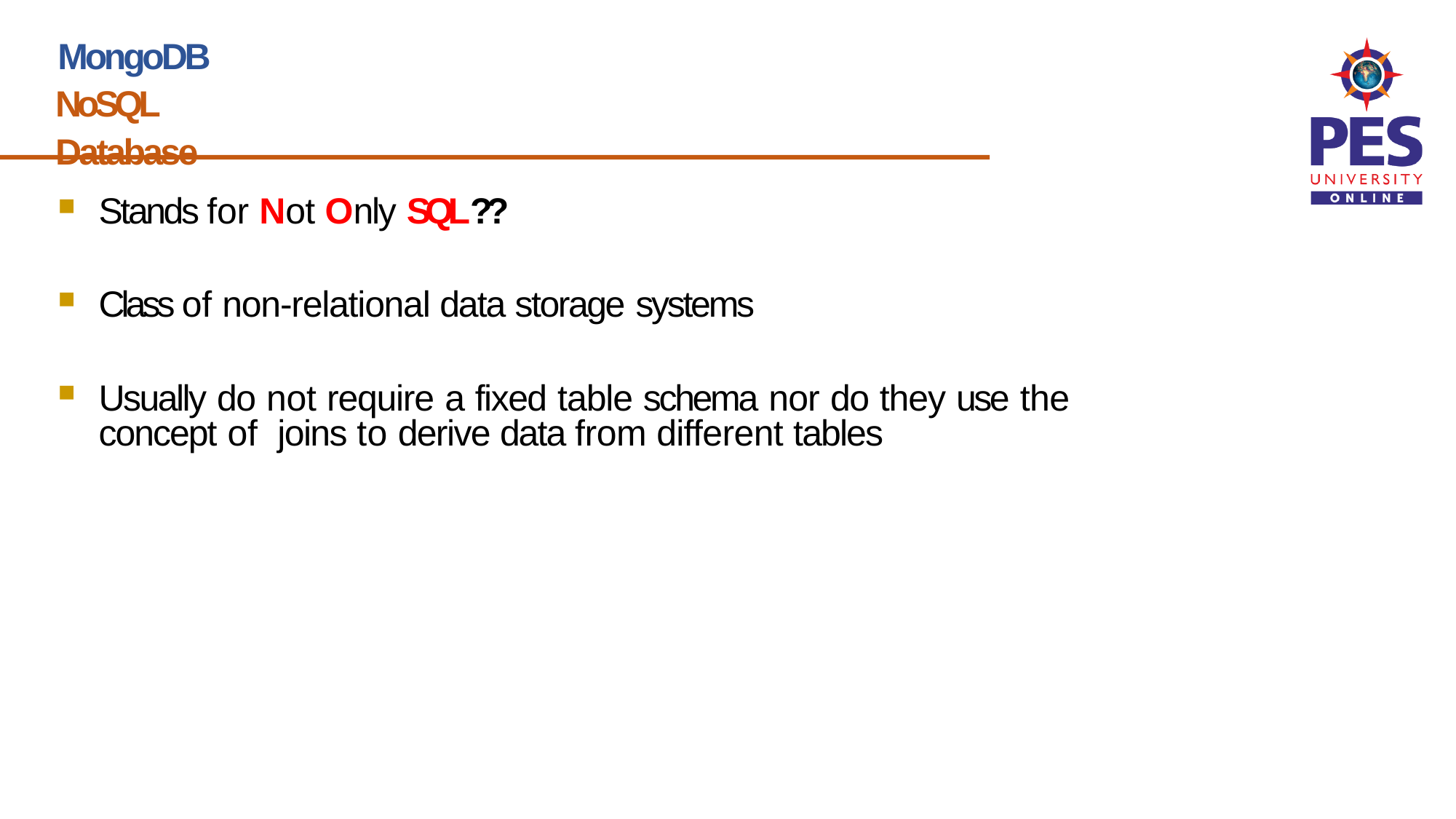

# MongoDB  NoSQL Database

Stands for Not Only SQL??

Class of non-relational data storage systems

Usually do not require a fixed table schema nor do they use the concept of  joins to derive data from different tables